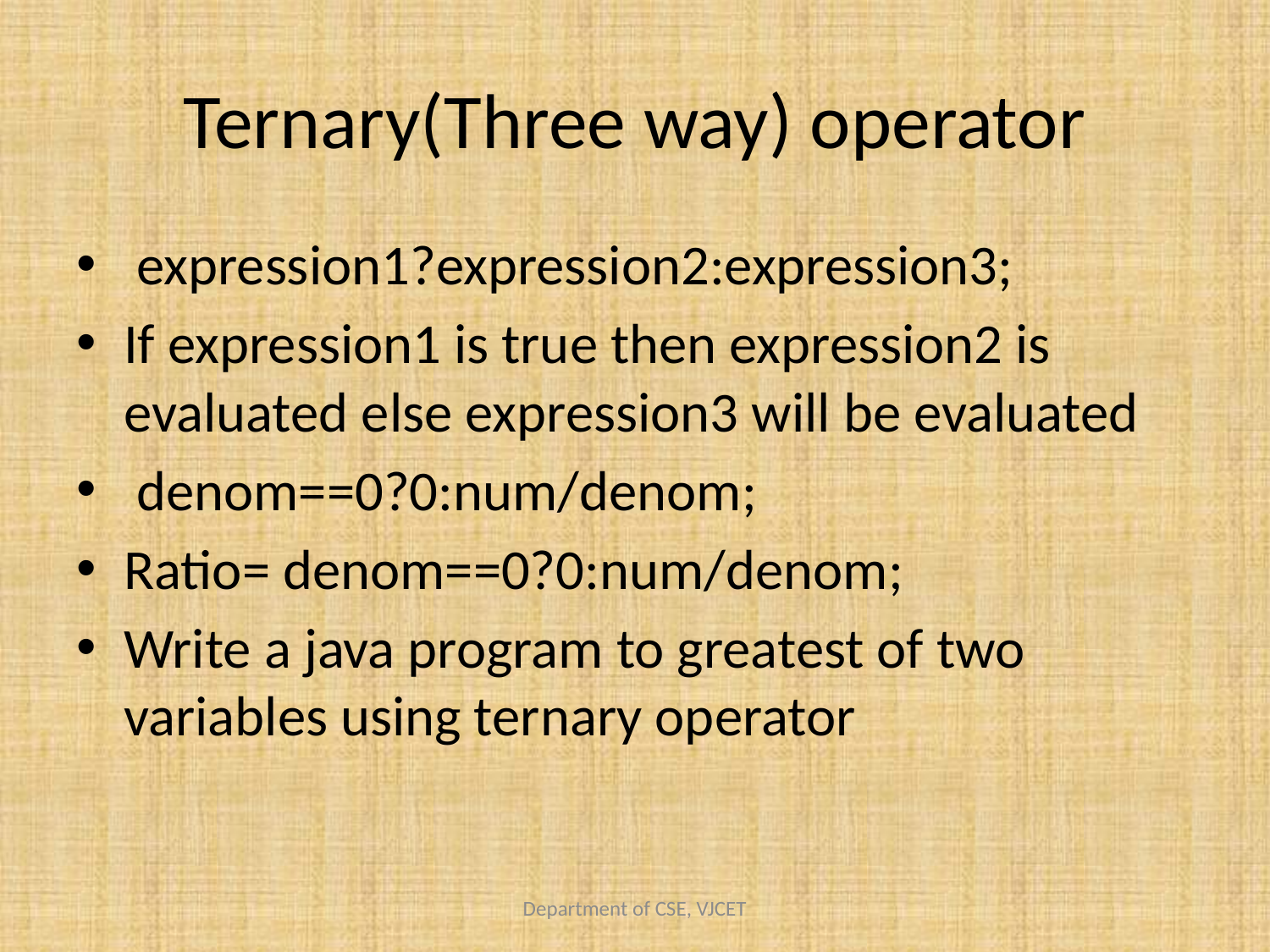

# Ternary(Three way) operator
 expression1?expression2:expression3;
If expression1 is true then expression2 is evaluated else expression3 will be evaluated
 denom==0?0:num/denom;
Ratio= denom==0?0:num/denom;
Write a java program to greatest of two variables using ternary operator
Department of CSE, VJCET